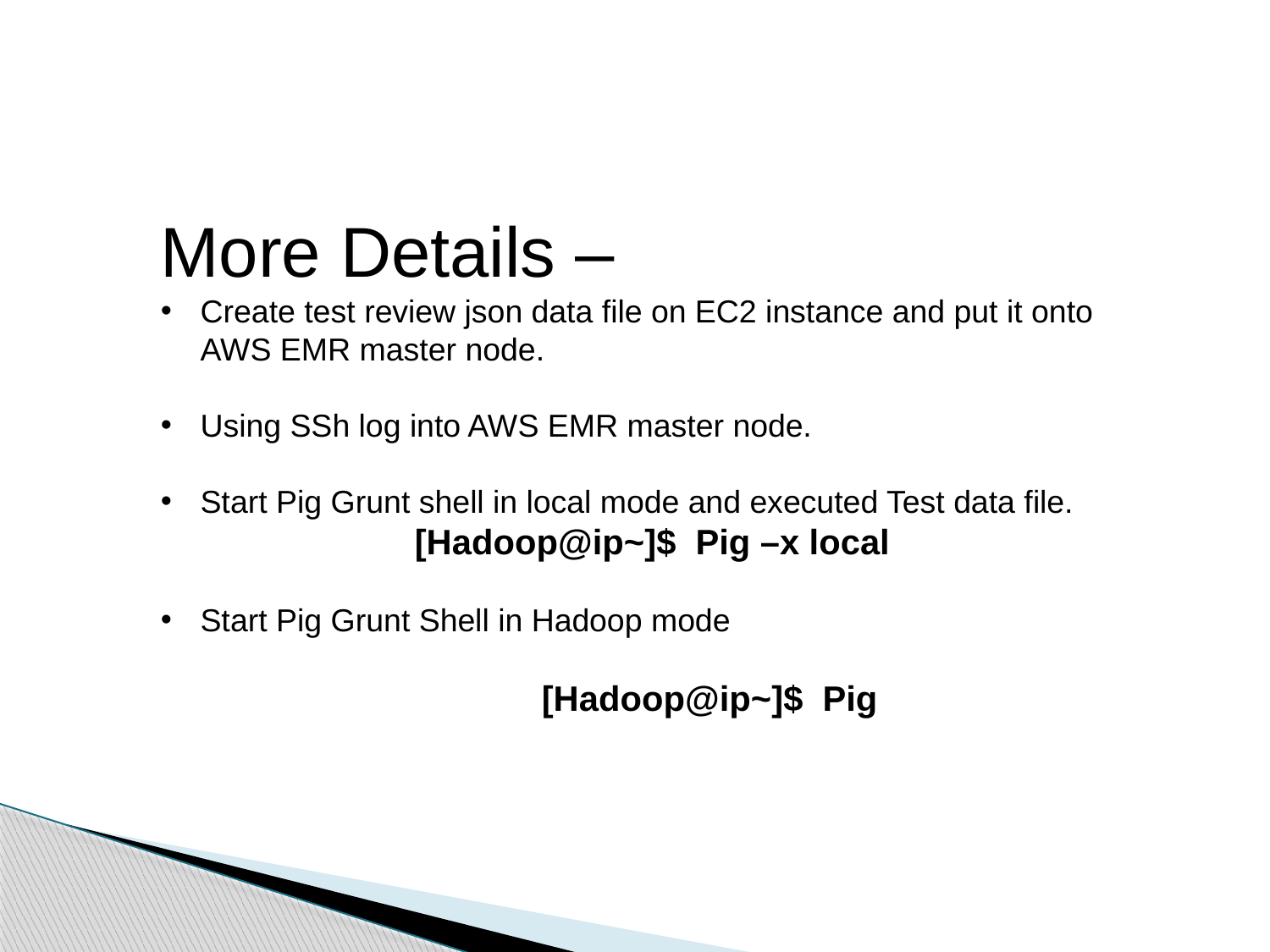

More Details –
Create test review json data file on EC2 instance and put it onto AWS EMR master node.

Using SSh log into AWS EMR master node.

Start Pig Grunt shell in local mode and executed Test data file.
		[Hadoop@ip~]$  Pig –x local

Start Pig Grunt Shell in Hadoop mode

	        		[Hadoop@ip~]$  Pig